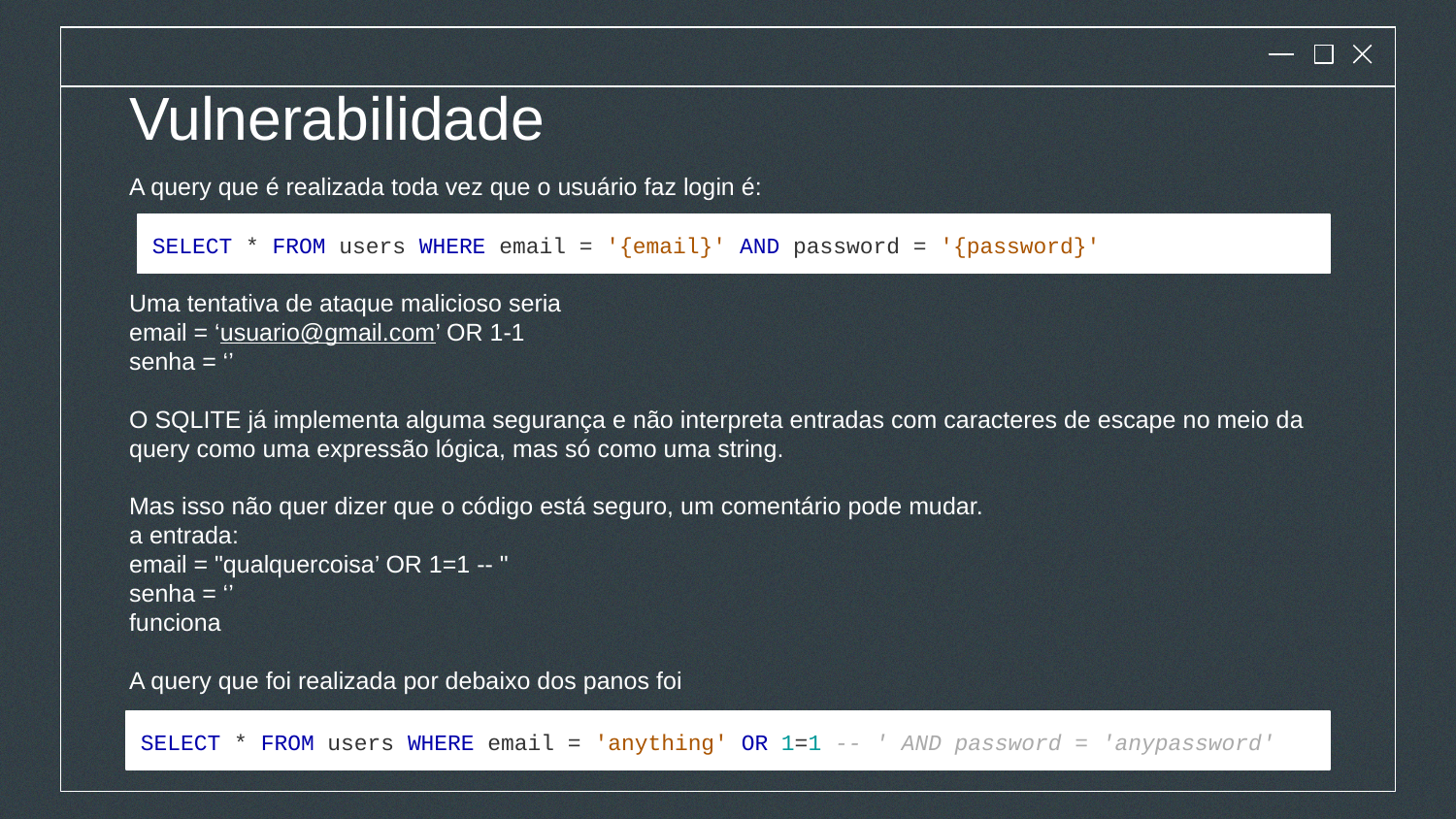

# Vulnerabilidade
A query que é realizada toda vez que o usuário faz login é:

Uma tentativa de ataque malicioso seria
email = ‘usuario@gmail.com’ OR 1-1
senha = ‘’

O SQLITE já implementa alguma segurança e não interpreta entradas com caracteres de escape no meio da query como uma expressão lógica, mas só como uma string.

Mas isso não quer dizer que o código está seguro, um comentário pode mudar.
a entrada:
email = "qualquercoisa’ OR 1=1 -- "
senha = ‘’
funciona

A query que foi realizada por debaixo dos panos foi

email = "anything' OR 1=1 -- " password = "anypassword"

SELECT * FROM users WHERE email = '{email}' AND password = '{password}'
SELECT * FROM users WHERE email = 'anything' OR 1=1 -- ' AND password = 'anypassword'